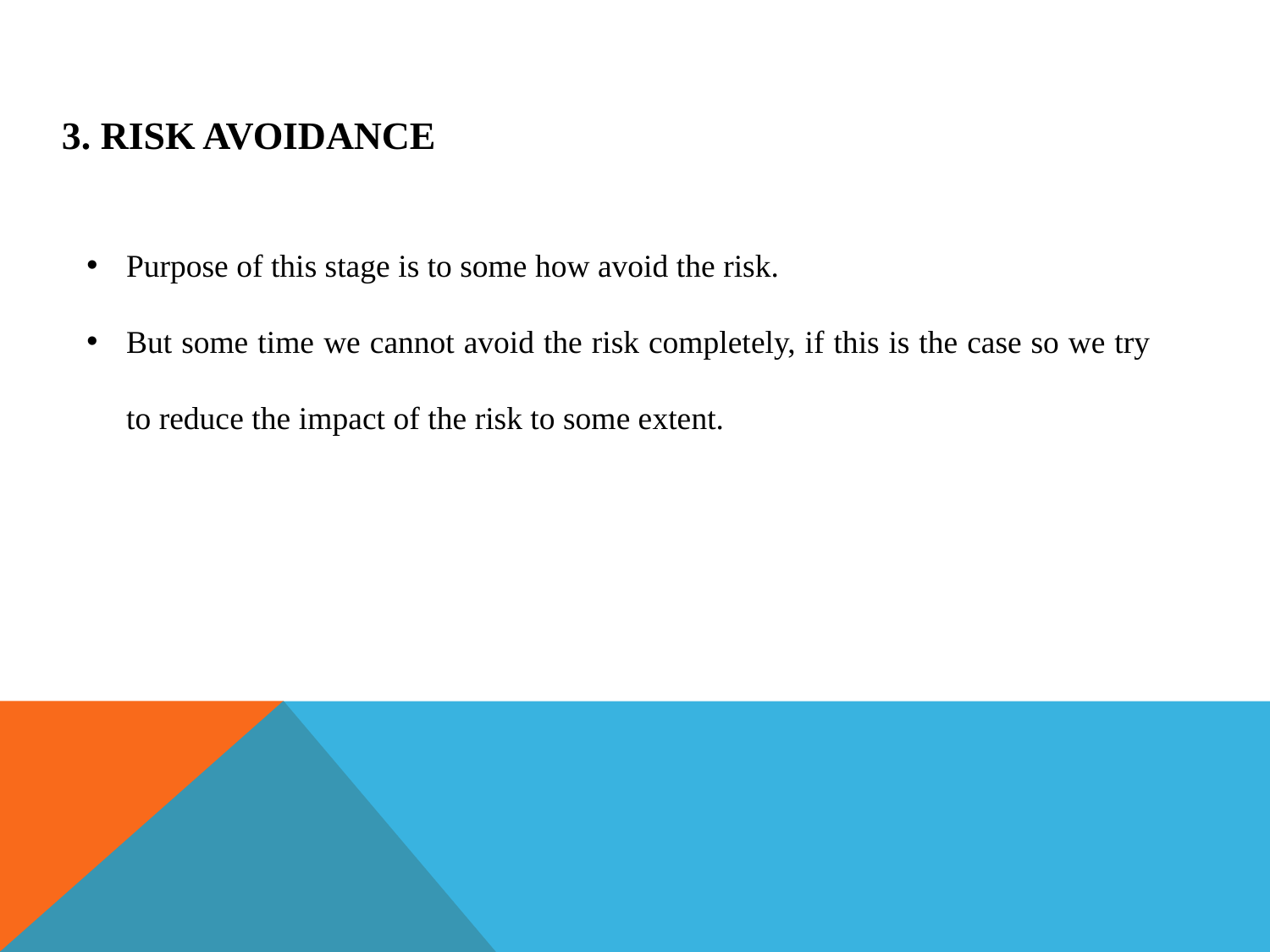

# 3. Risk Avoidance
Purpose of this stage is to some how avoid the risk.
But some time we cannot avoid the risk completely, if this is the case so we try to reduce the impact of the risk to some extent.